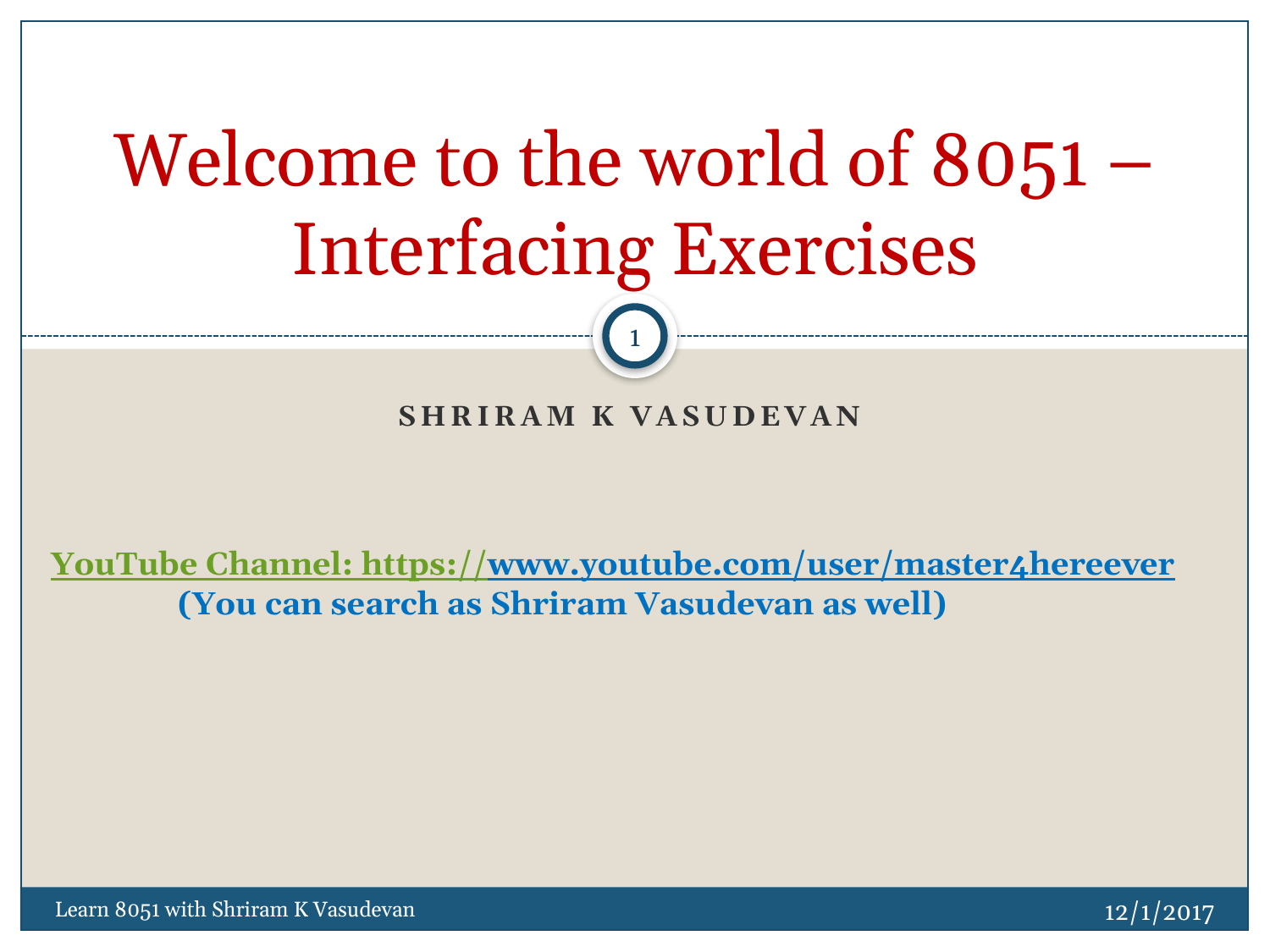

# Welcome to the world of 8051 – Interfacing Exercises
1
Shriram K Vasudevan
YouTube Channel: https://www.youtube.com/user/master4hereever
	(You can search as Shriram Vasudevan as well)
12/1/2017
Learn 8051 with Shriram K Vasudevan